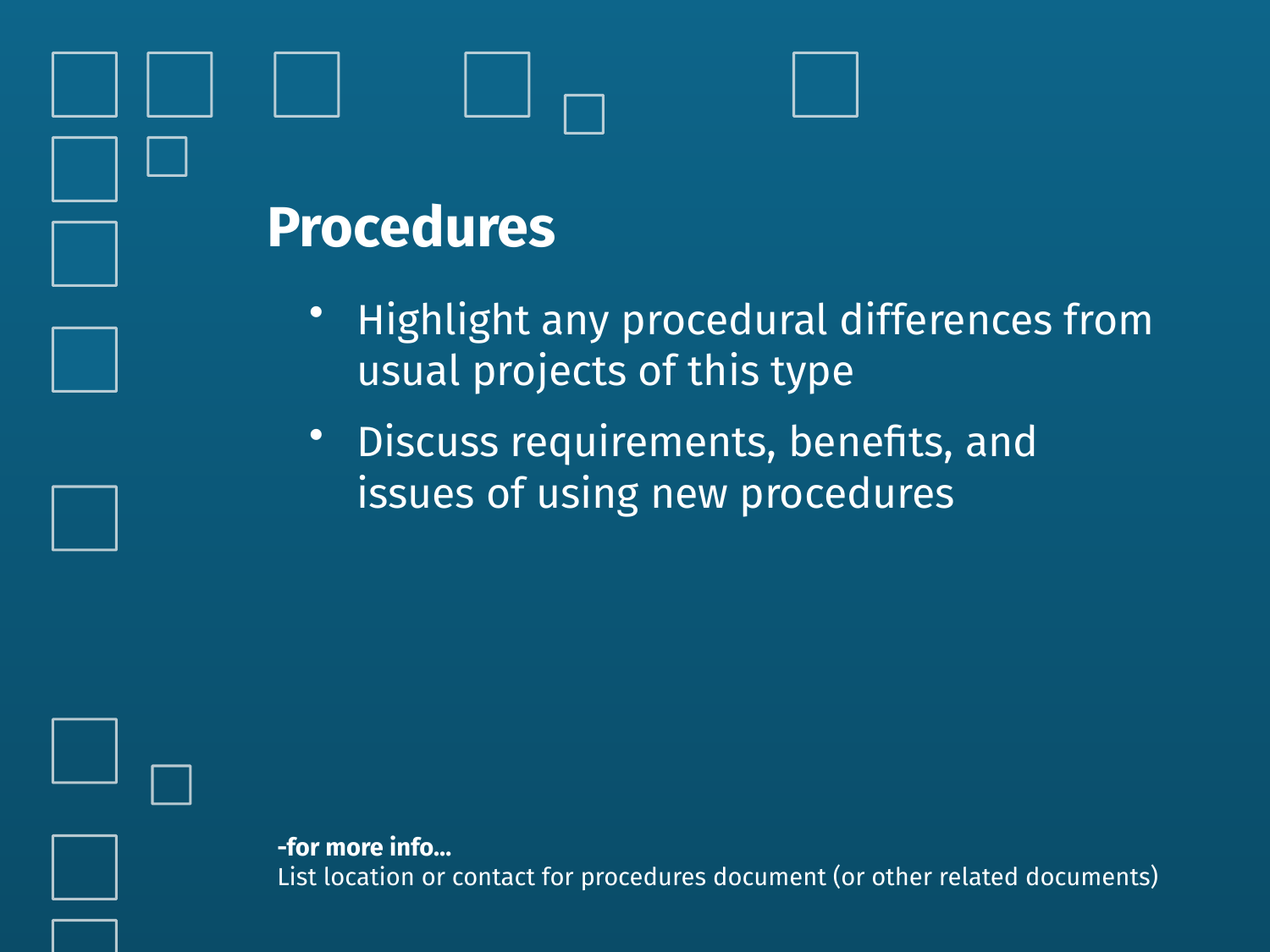

# Procedures
Highlight any procedural differences from usual projects of this type
Discuss requirements, benefits, and issues of using new procedures
-for more info…
List location or contact for procedures document (or other related documents)